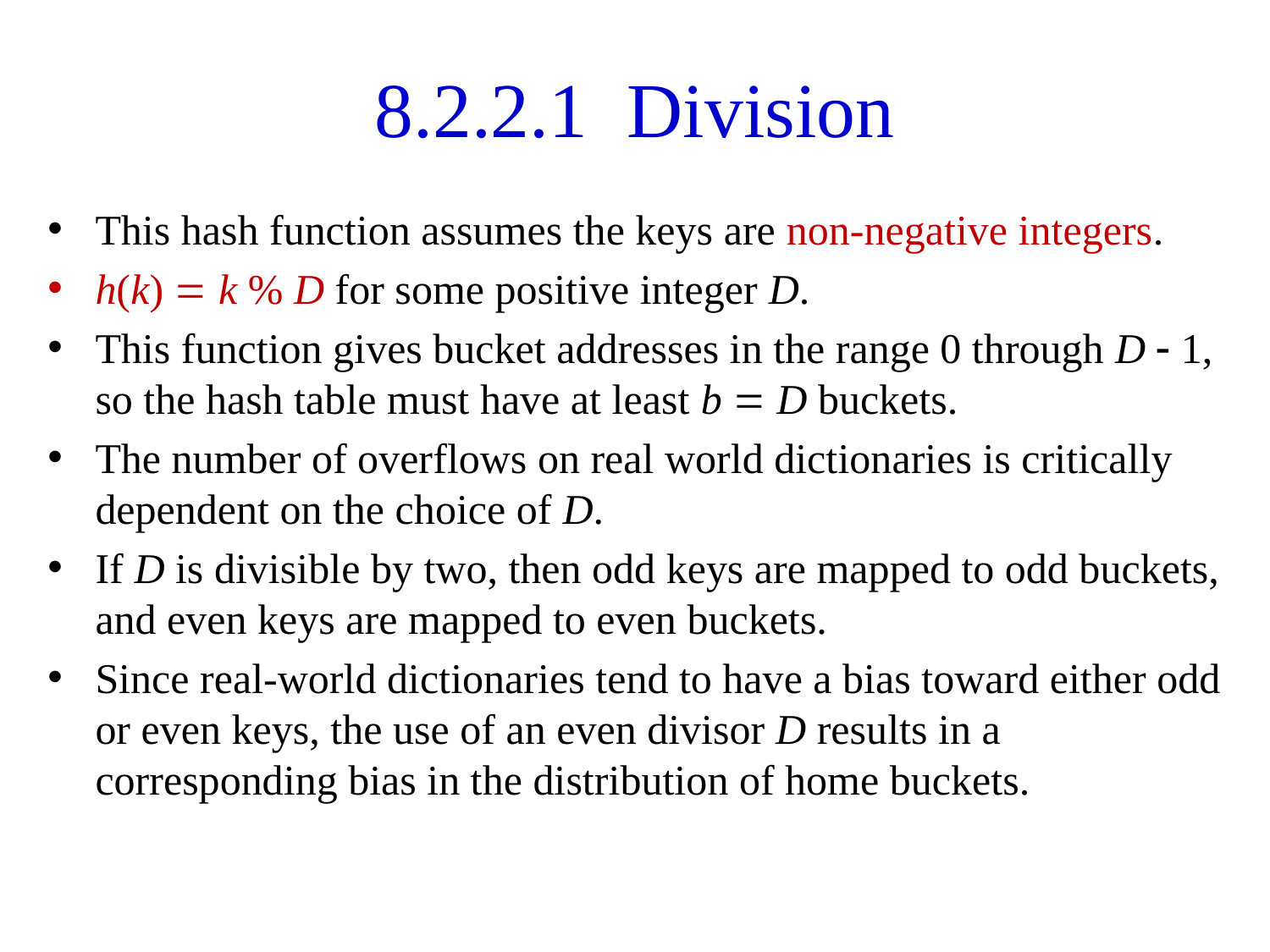

# 8.2.2.1  Division
This hash function assumes the keys are non-negative integers.
h(k) = k % D for some positive integer D.
This function gives bucket addresses in the range 0 through D − 1, so the hash table must have at least b = D buckets.
The number of overflows on real world dictionaries is critically dependent on the choice of D.
If D is divisible by two, then odd keys are mapped to odd buckets, and even keys are mapped to even buckets.
Since real-world dictionaries tend to have a bias toward either odd or even keys, the use of an even divisor D results in a corresponding bias in the distribution of home buckets.